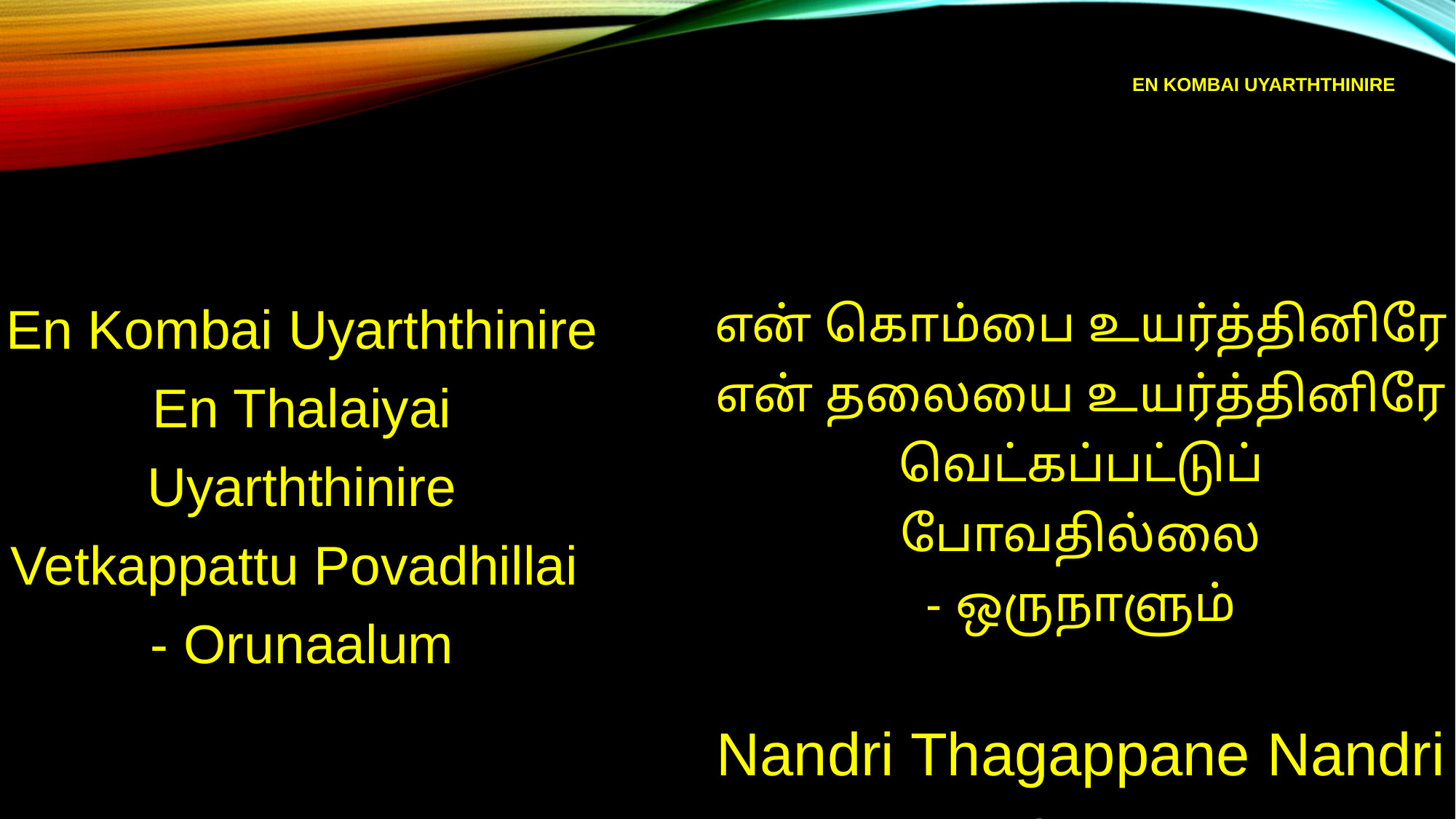

# En Kombai Uyarththinire
En Kombai Uyarththinire
En Thalaiyai Uyarththinire
Vetkappattu Povadhillai
- Orunaalum
என் கொம்பை உயர்த்தினிரே
என் தலையை உயர்த்தினிரே
வெட்கப்பட்டுப்
போவதில்லை
- ஒருநாளும்

Nandri Thagappane Nandri Yesaiyyaa - 2
Vetkappattu Povadhillai
- Orunaalum
நன்றி தகப்பனே நன்றி இயேசைய்யா - 2
வெட்கப்பட்டுப்
போவதில்லை
- ஒரு நாளும்

1. Unakku Virodhamaai Ezhumbuvaargal
Aanaalum Unnai Merkkolla Mudiyaadhu
Unnai Kaaththida Unnodu Irukkindraar
Un Thalaiyai Uyarthiduvaar
1. உனக்கு விரோதமாய் எழும்புவார்கள்
ஆனாலும் உன்னை மேற்க்கொள்ள முடியாது
உன்னை காத்திட உன்னோடு இருக்கின்றார்
உன் தலையை உயர்த்திடுவார்

2. Pulambalai Kalippaaga Maattrugireer
Aanandha Thailaththaal Thalaiyai Nirappugireer - 2
En Paaththiram Nirambi Vazhigindradhu
Naalellaam Ummai Thuthippen
2. புலம்பலை களிப்பாக மாற்றுகிறீர்
ஆனந்த தைலத்தால் தலையை நிரப்புகிறீர் - 2
என் பாத்திரம் நிரம்பி வழிகின்றது
நாளெல்லாம் உம்மை துதிப்பேன்